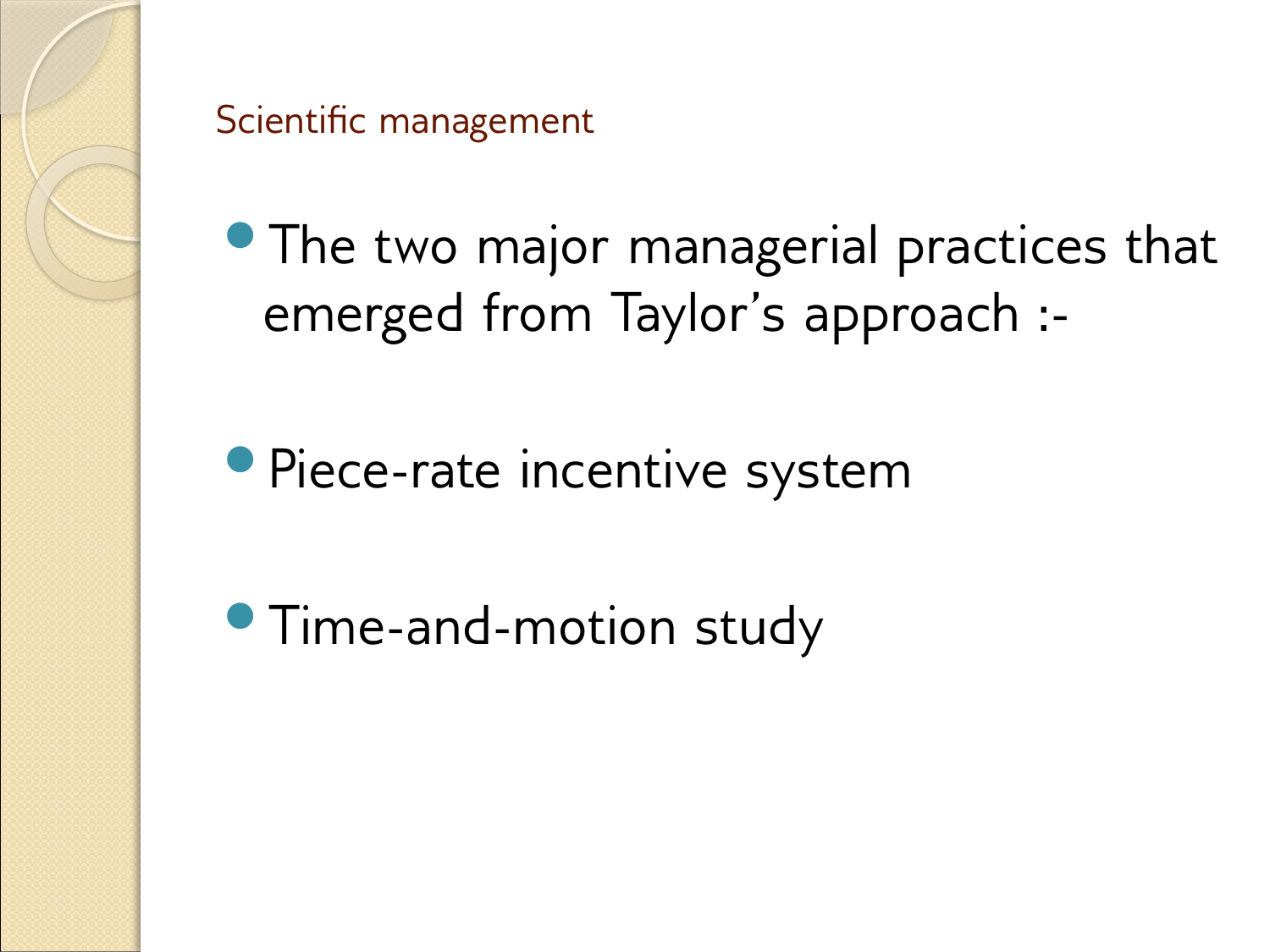

# Scientific management
The two major managerial practices that emerged from Taylor’s approach :-

Piece-rate incentive system

Time-and-motion study